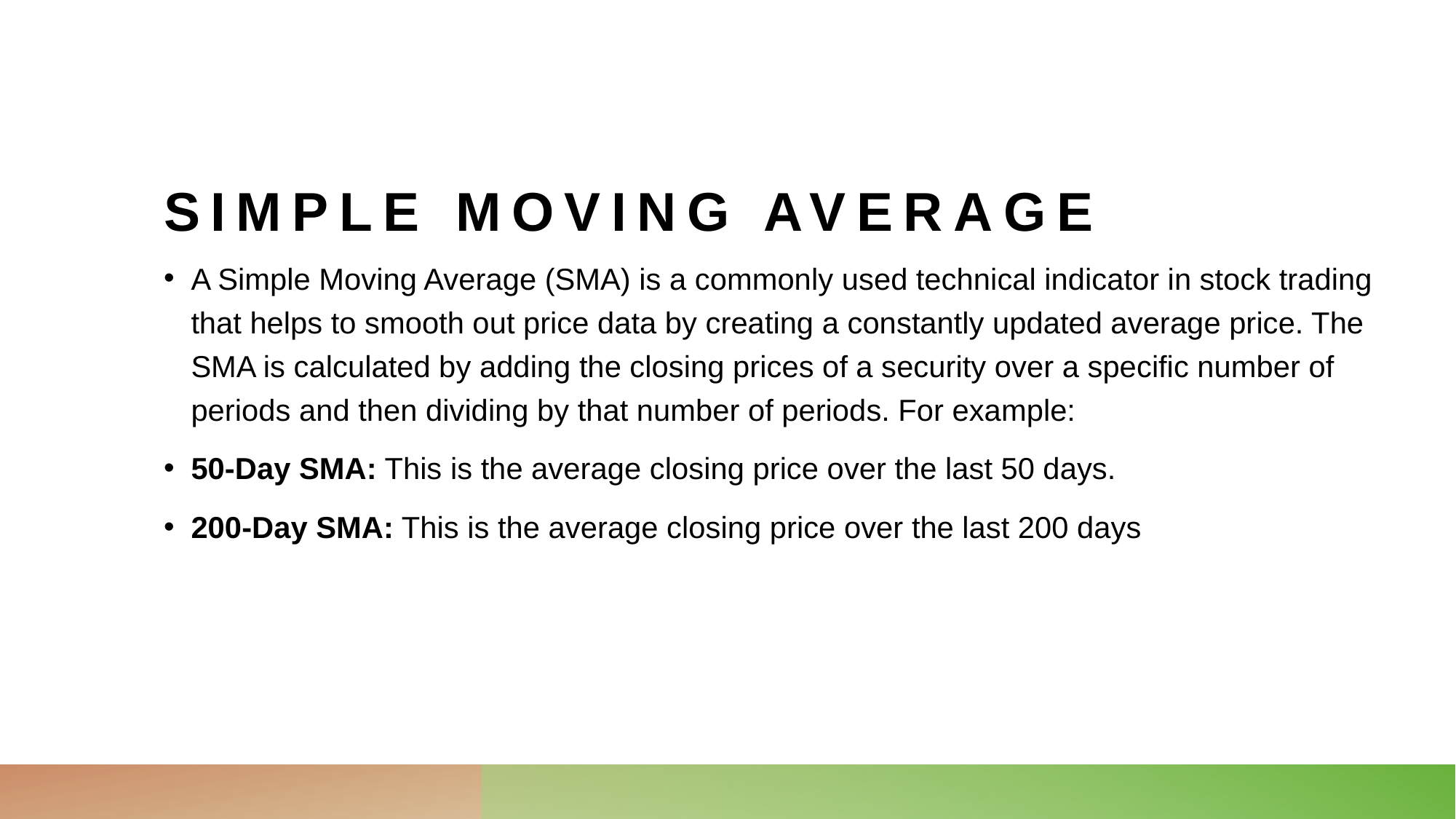

# Simple moving average
A Simple Moving Average (SMA) is a commonly used technical indicator in stock trading that helps to smooth out price data by creating a constantly updated average price. The SMA is calculated by adding the closing prices of a security over a specific number of periods and then dividing by that number of periods. For example:
50-Day SMA: This is the average closing price over the last 50 days.
200-Day SMA: This is the average closing price over the last 200 days